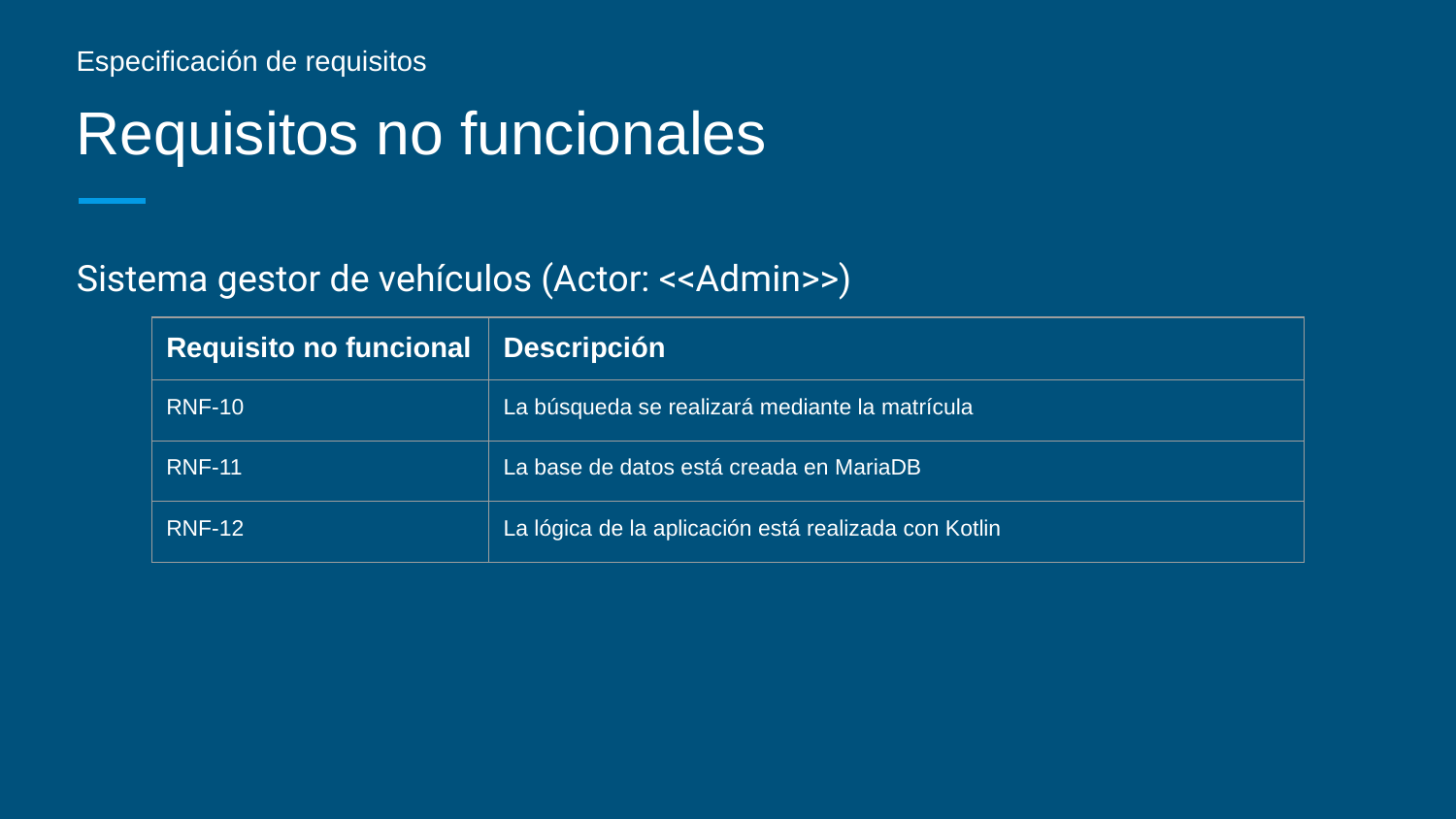

Especificación de requisitos
# Requisitos no funcionales
Sistema gestor de vehículos (Actor: <<Admin>>)
| Requisito no funcional | Descripción |
| --- | --- |
| RNF-10 | La búsqueda se realizará mediante la matrícula |
| RNF-11 | La base de datos está creada en MariaDB |
| RNF-12 | La lógica de la aplicación está realizada con Kotlin |